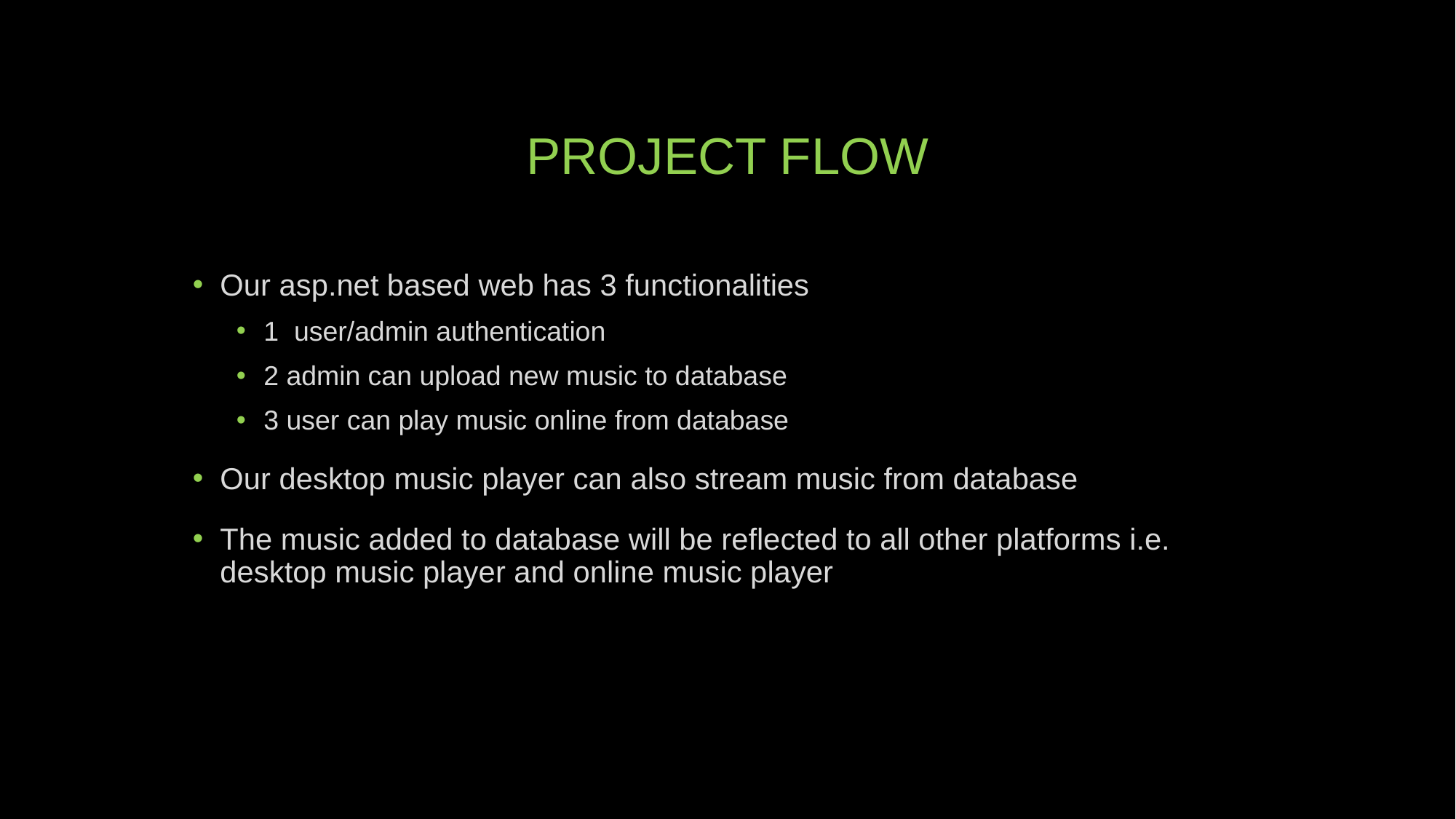

# PROJECT FLOW

Our asp.net based web has 3 functionalities
1  user/admin authentication
2 admin can upload new music to database
3 user can play music online from database
Our desktop music player can also stream music from database
The music added to database will be reflected to all other platforms i.e. desktop music player and online music player